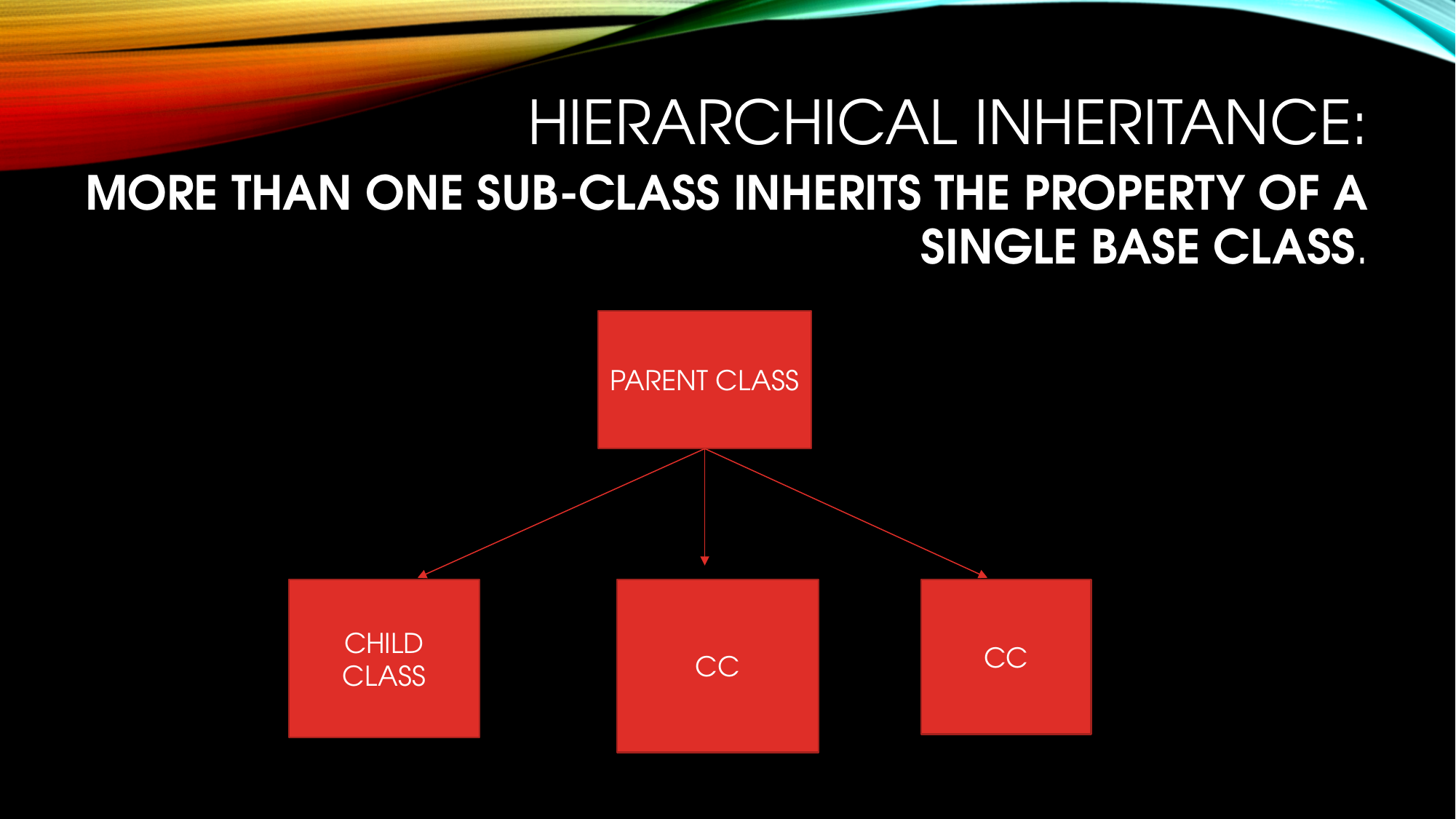

# Hierarchical inheritance:  more than one sub-class inherits the property of a single base class.
PARENT CLASS
CHILD CLASS
CC
CC